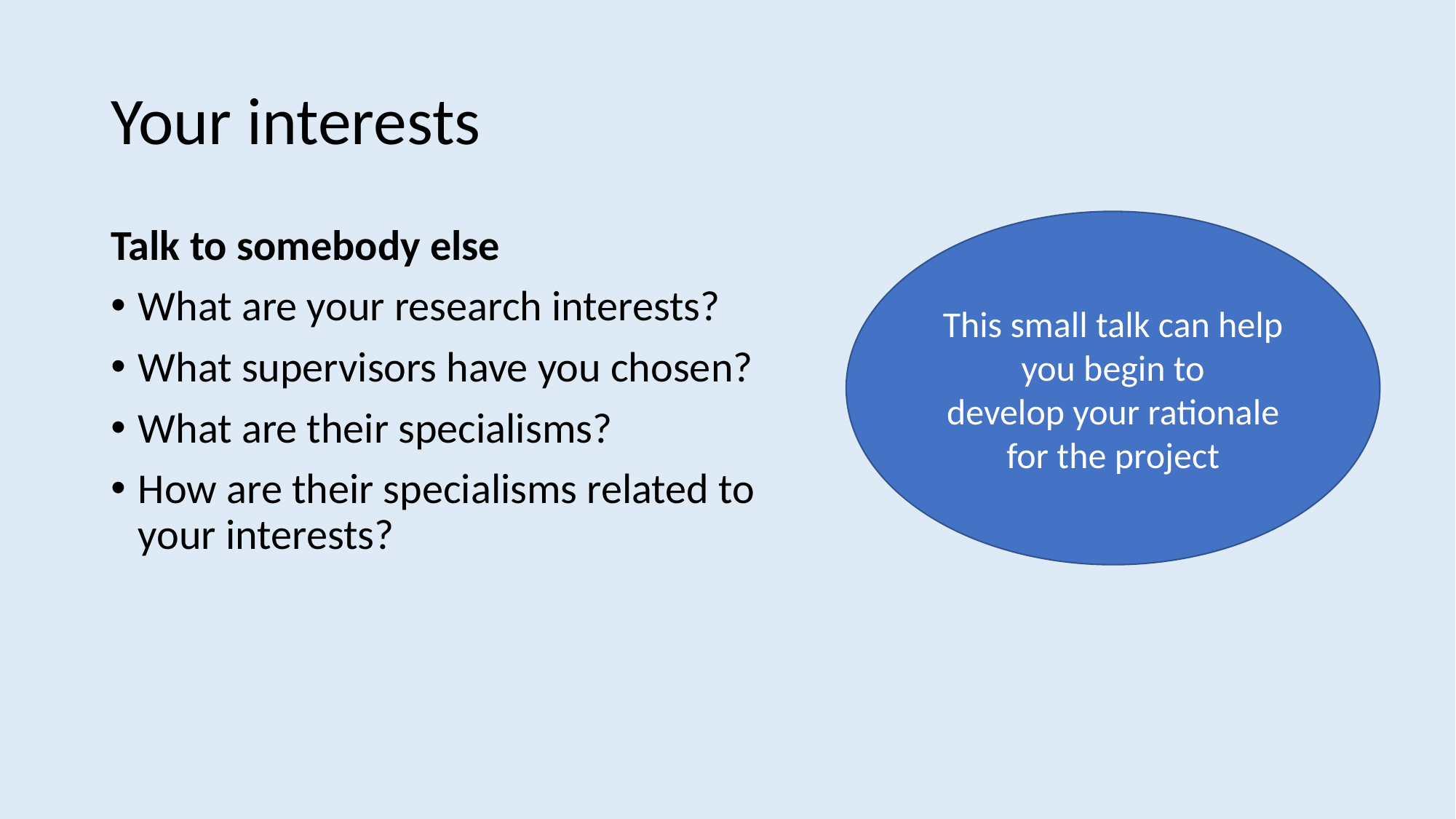

# Your interests
This small talk can help you begin to develop your rationale for the project
Talk to somebody else
What are your research interests?
What supervisors have you chosen?
What are their specialisms?
How are their specialisms related to your interests?